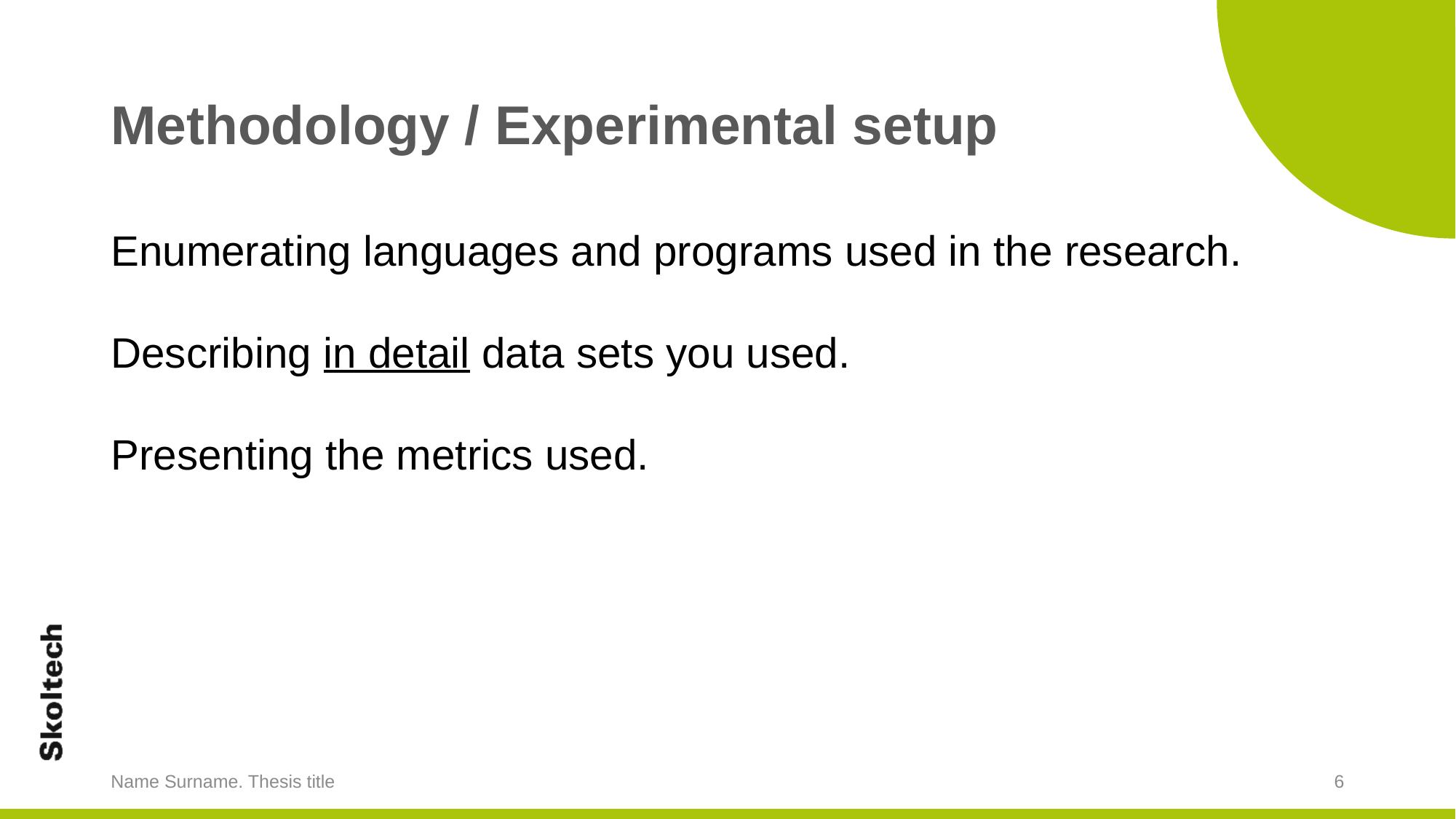

# Methodology / Experimental setup
Enumerating languages and programs used in the research.

Describing in detail data sets you used.

Presenting the metrics used.

Name Surname. Thesis title
6